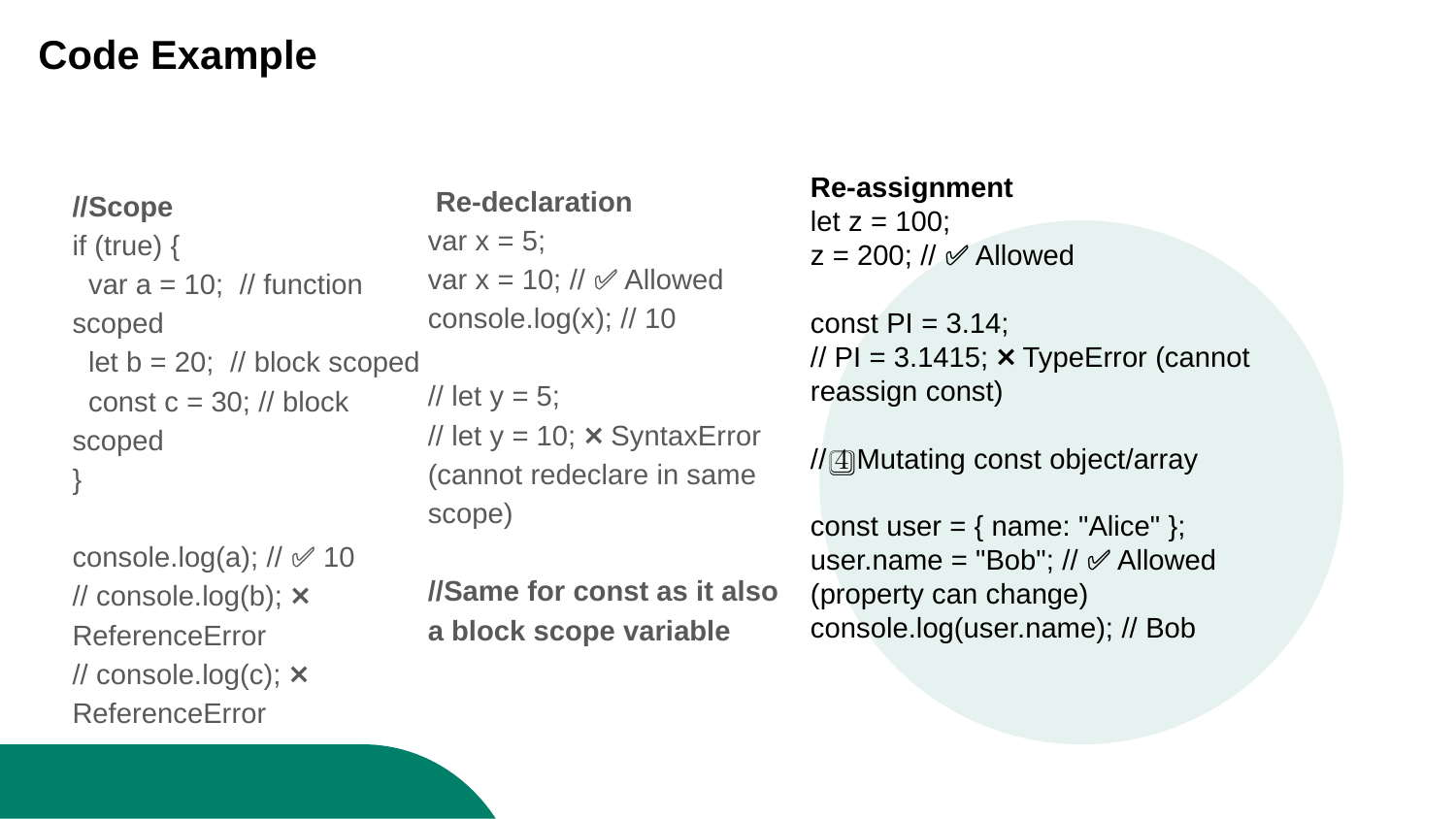

# Code Example
Re-assignment
let z = 100;
z = 200; // ✅ Allowed

const PI = 3.14;
// PI = 3.1415; ❌ TypeError (cannot reassign const)

// 4️⃣ Mutating const object/array

const user = { name: "Alice" };
user.name = "Bob"; // ✅ Allowed (property can change)
console.log(user.name); // Bob

 Re-declaration
var x = 5;
var x = 10; // ✅ Allowed
console.log(x); // 10

// let y = 5;
// let y = 10; ❌ SyntaxError (cannot redeclare in same scope)

//Same for const as it also a block scope variable

//Scope
if (true) {
  var a = 10;  // function scoped
  let b = 20;  // block scoped
  const c = 30; // block scoped
}

console.log(a); // ✅ 10
// console.log(b); ❌ ReferenceError
// console.log(c); ❌ ReferenceError